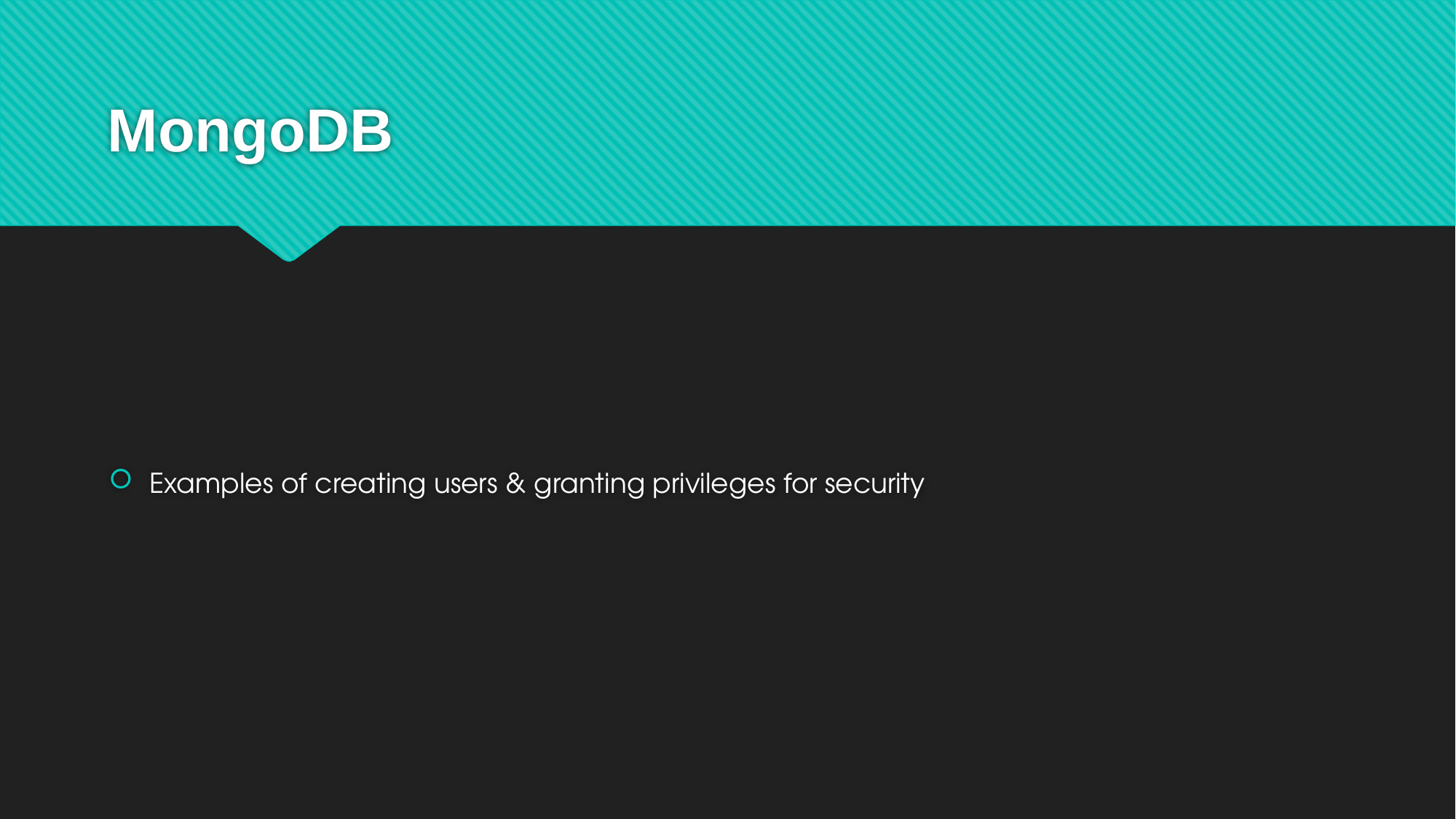

# MongoDB
Examples of creating users & granting privileges for security